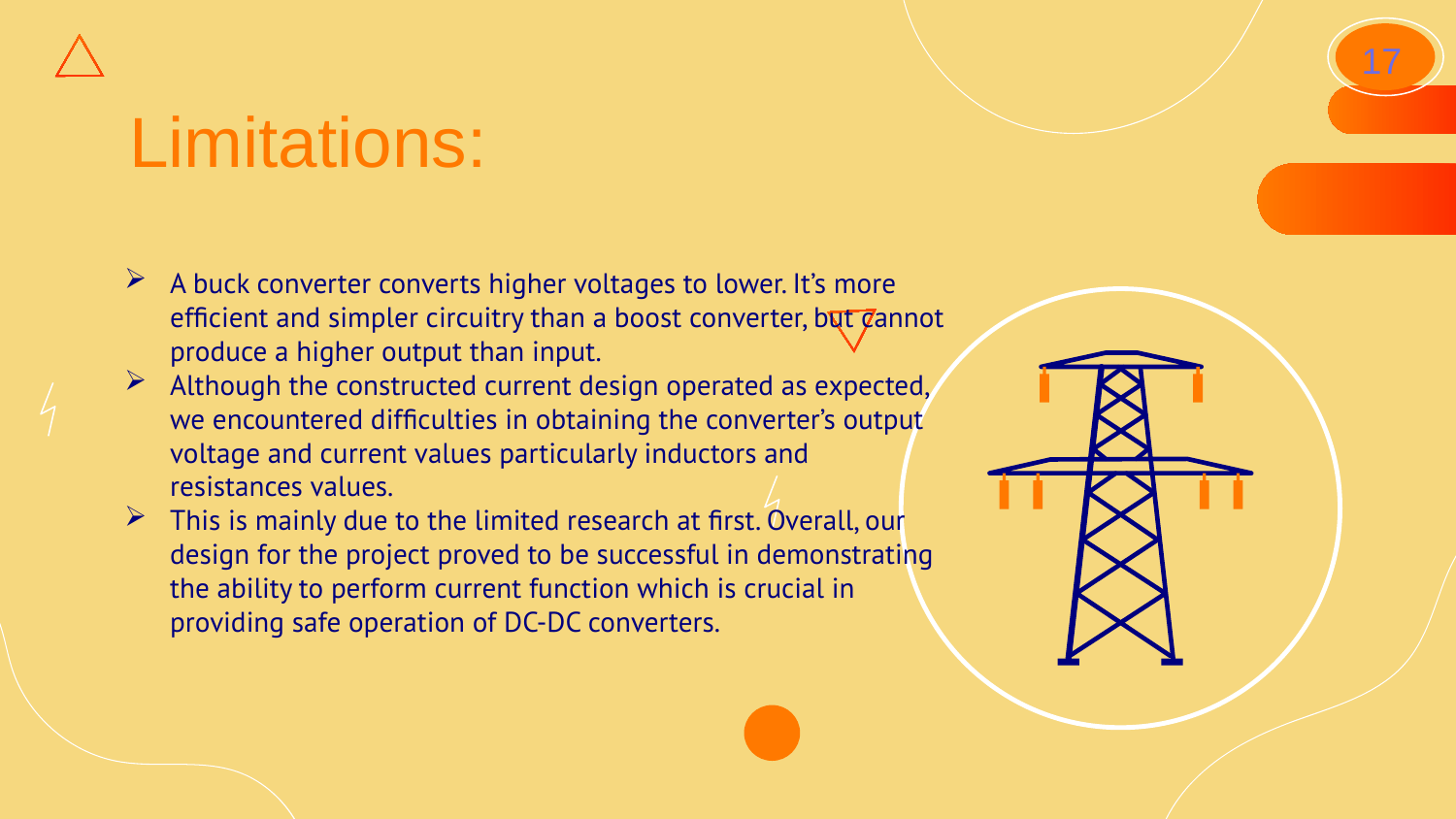

# Limitations:
17
A buck converter converts higher voltages to lower. It’s more efficient and simpler circuitry than a boost converter, but cannot produce a higher output than input.
Although the constructed current design operated as expected, we encountered difficulties in obtaining the converter’s output voltage and current values particularly inductors and resistances values.
This is mainly due to the limited research at first. Overall, our design for the project proved to be successful in demonstrating the ability to perform current function which is crucial in providing safe operation of DC-DC converters.